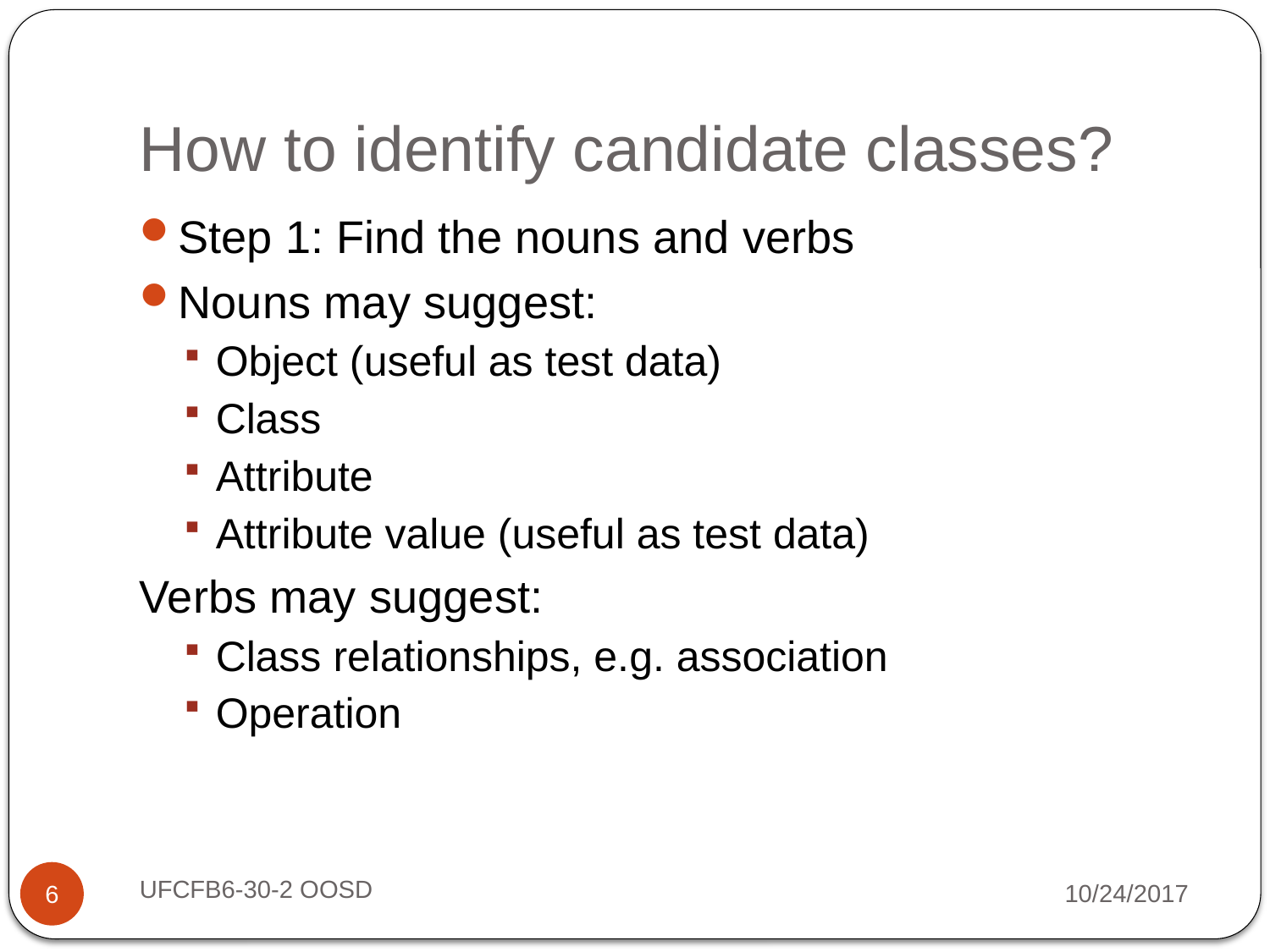

# How to identify candidate classes?
Step 1: Find the nouns and verbs
Nouns may suggest:
Object (useful as test data)
Class
Attribute
Attribute value (useful as test data)
Verbs may suggest:
Class relationships, e.g. association
Operation

UFCFB6-30-2 OOSD
10/24/2017
6